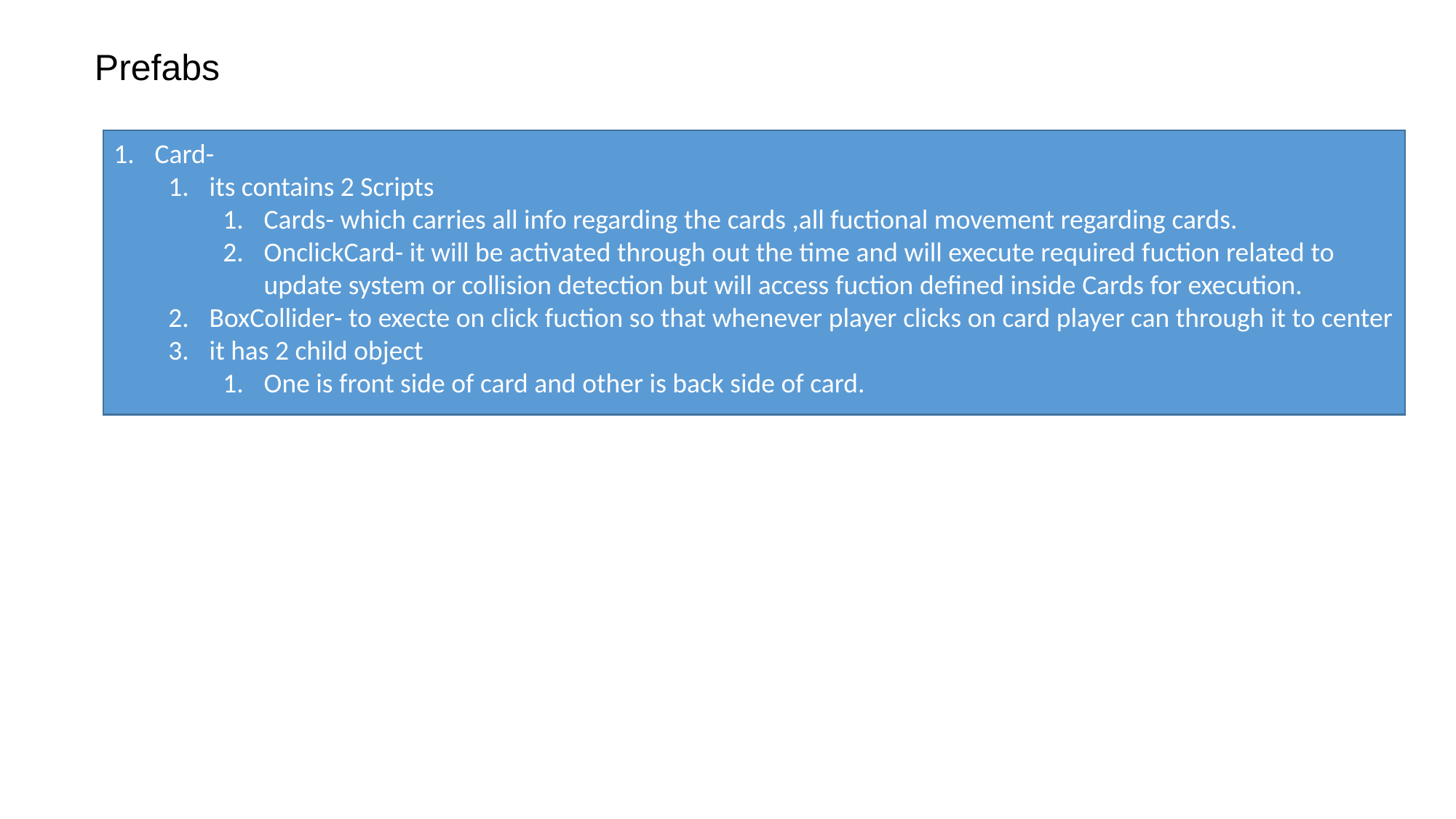

Prefabs
Card-
its contains 2 Scripts
Cards- which carries all info regarding the cards ,all fuctional movement regarding cards.
OnclickCard- it will be activated through out the time and will execute required fuction related to update system or collision detection but will access fuction defined inside Cards for execution.
BoxCollider- to execte on click fuction so that whenever player clicks on card player can through it to center
it has 2 child object
One is front side of card and other is back side of card.